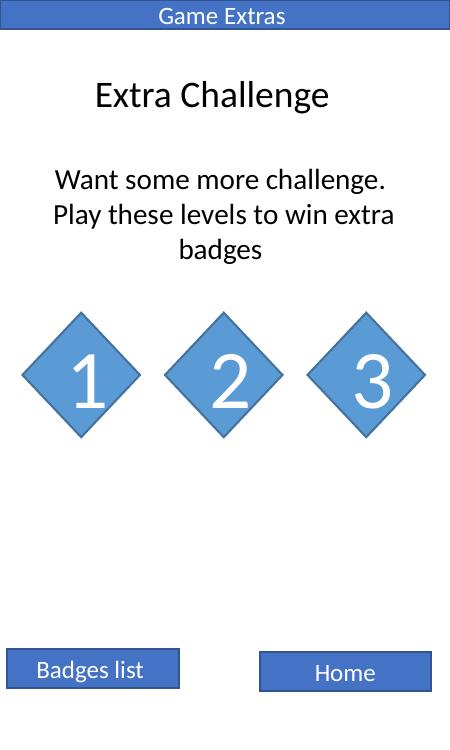

Game Extras
# Extra Challenge
Want some more challenge.
Play these levels to win extra badges
1
2
3
Badges list
Home